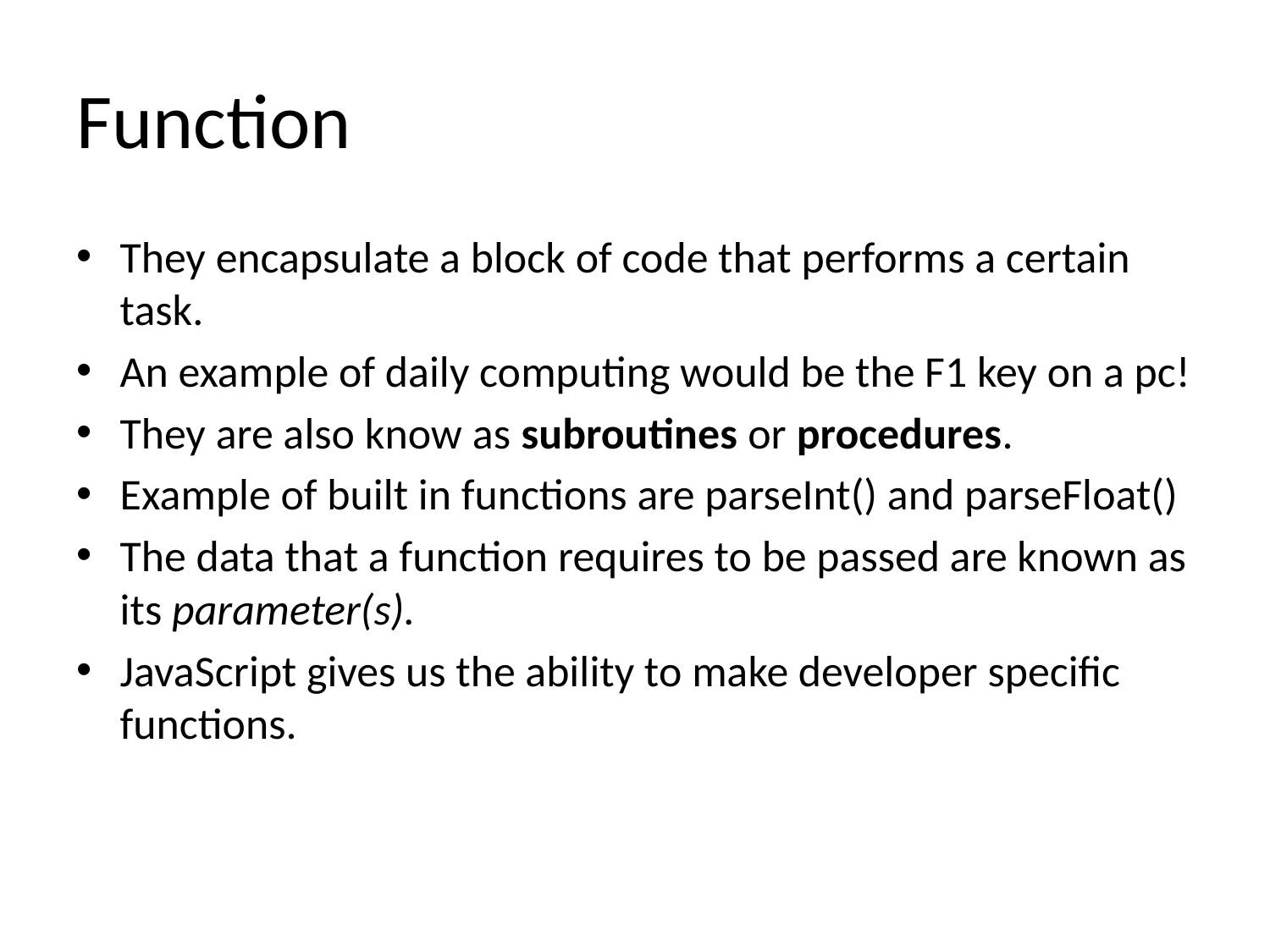

# Function
They encapsulate a block of code that performs a certain task.
An example of daily computing would be the F1 key on a pc!
They are also know as subroutines or procedures.
Example of built in functions are parseInt() and parseFloat()
The data that a function requires to be passed are known as its parameter(s).
JavaScript gives us the ability to make developer specific functions.